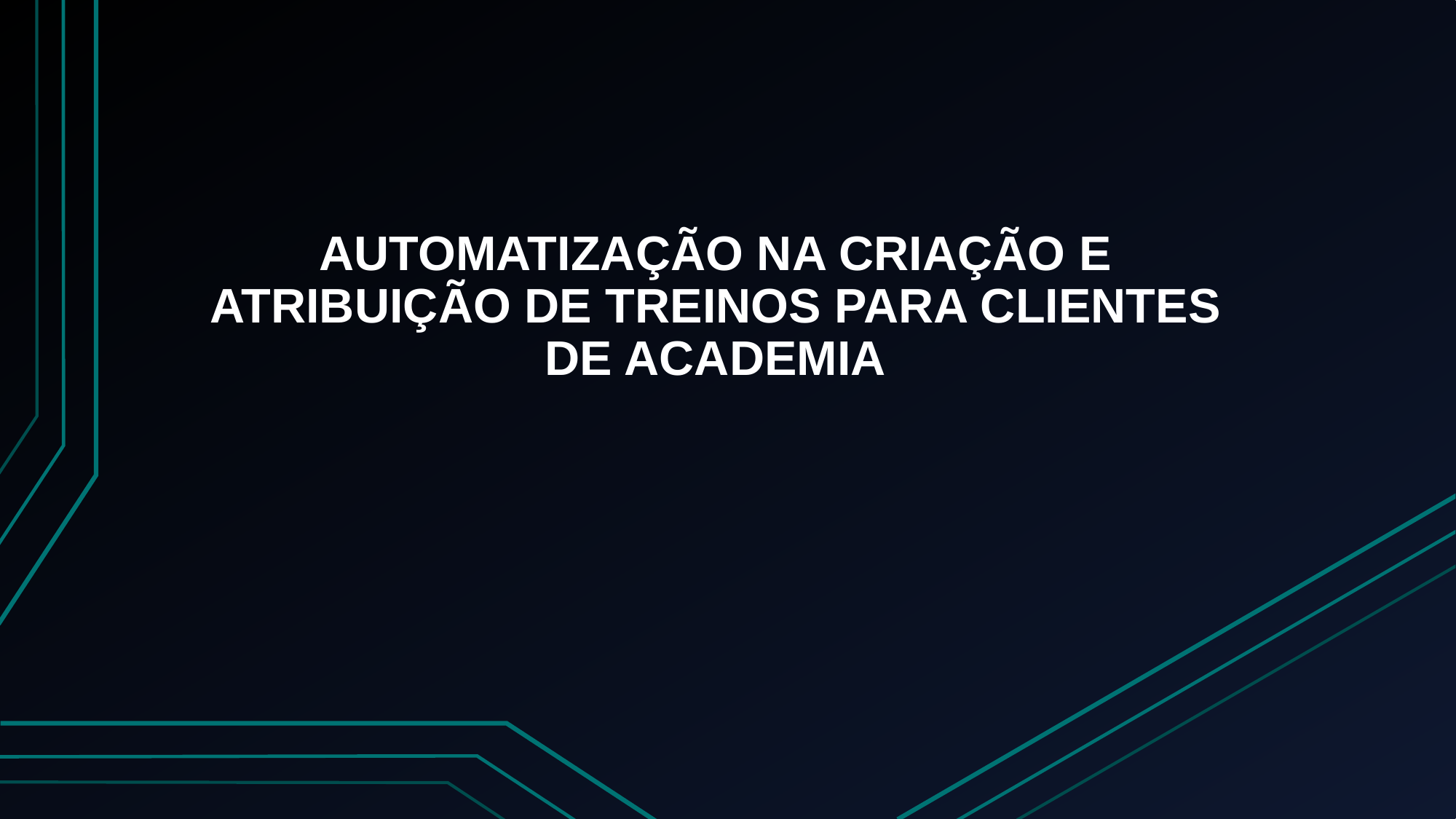

# AUTOMATIZAÇÃO NA CRIAÇÃO E ATRIBUIÇÃO DE TREINOS PARA CLIENTES DE ACADEMIA